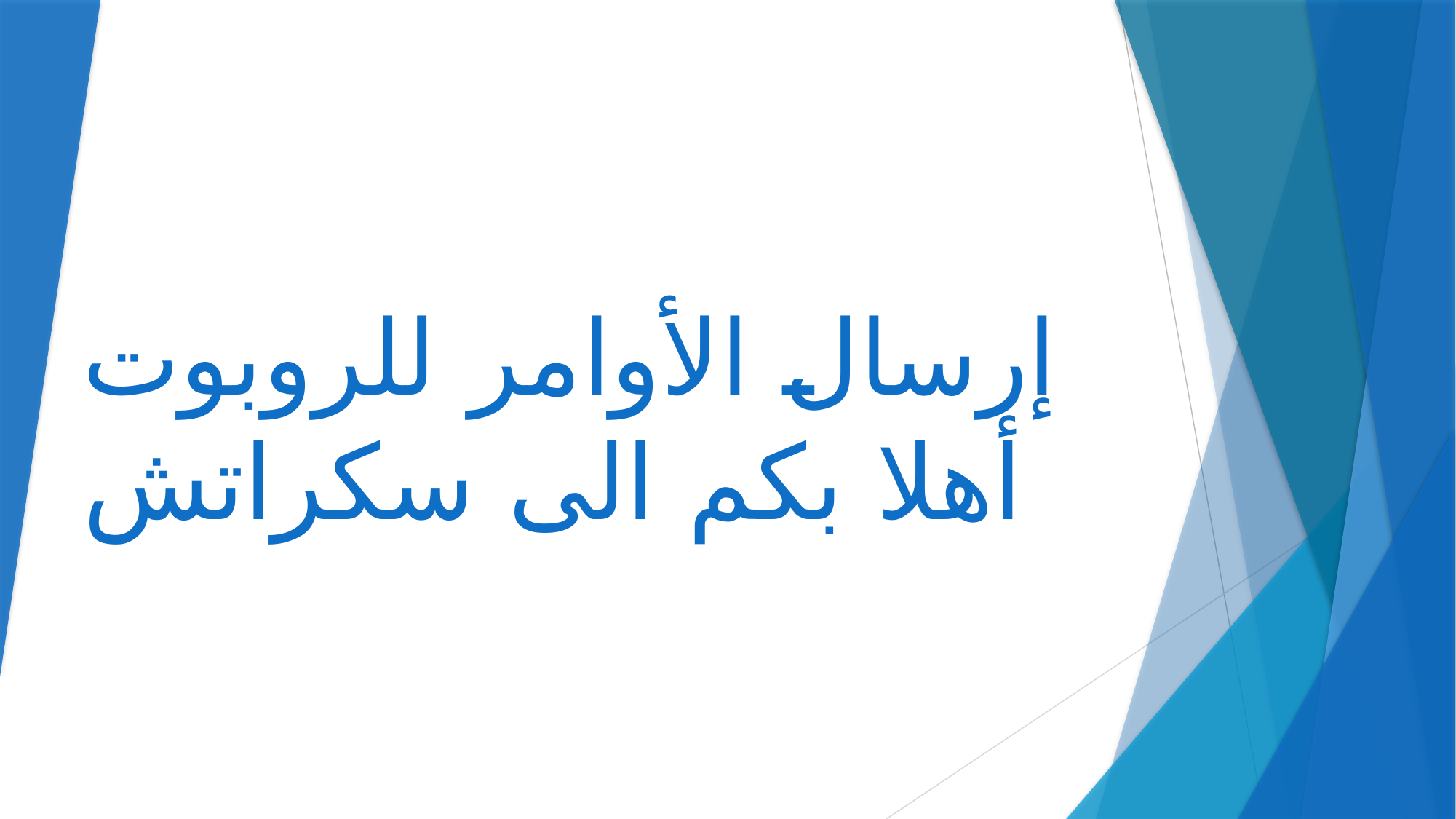

# إرسال الأوامر للروبوت أهلا بكم الى سكراتش